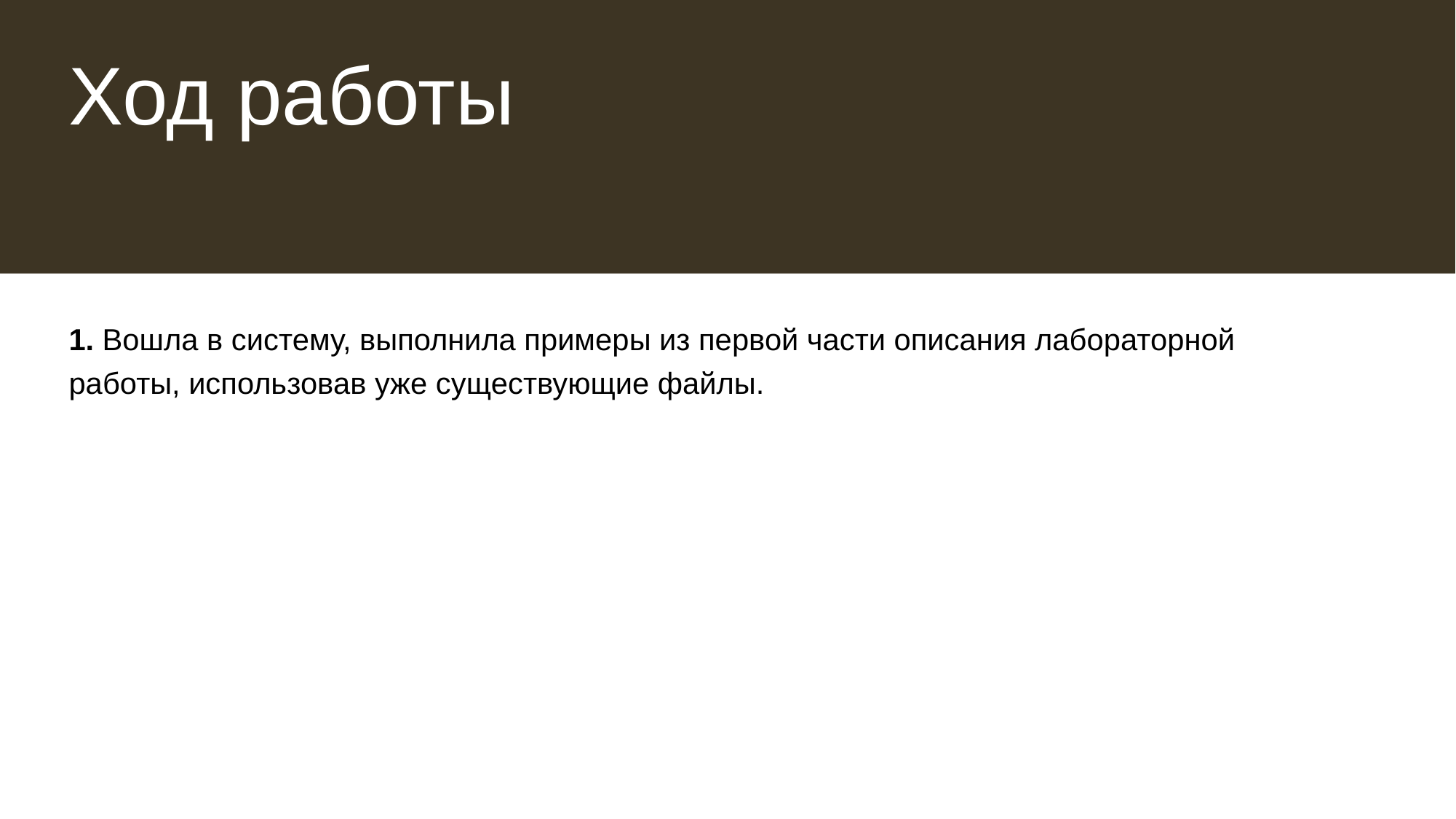

# Ход работы

1. Вошла в систему, выполнила примеры из первой части описания лабораторной работы, использовав уже существующие файлы.